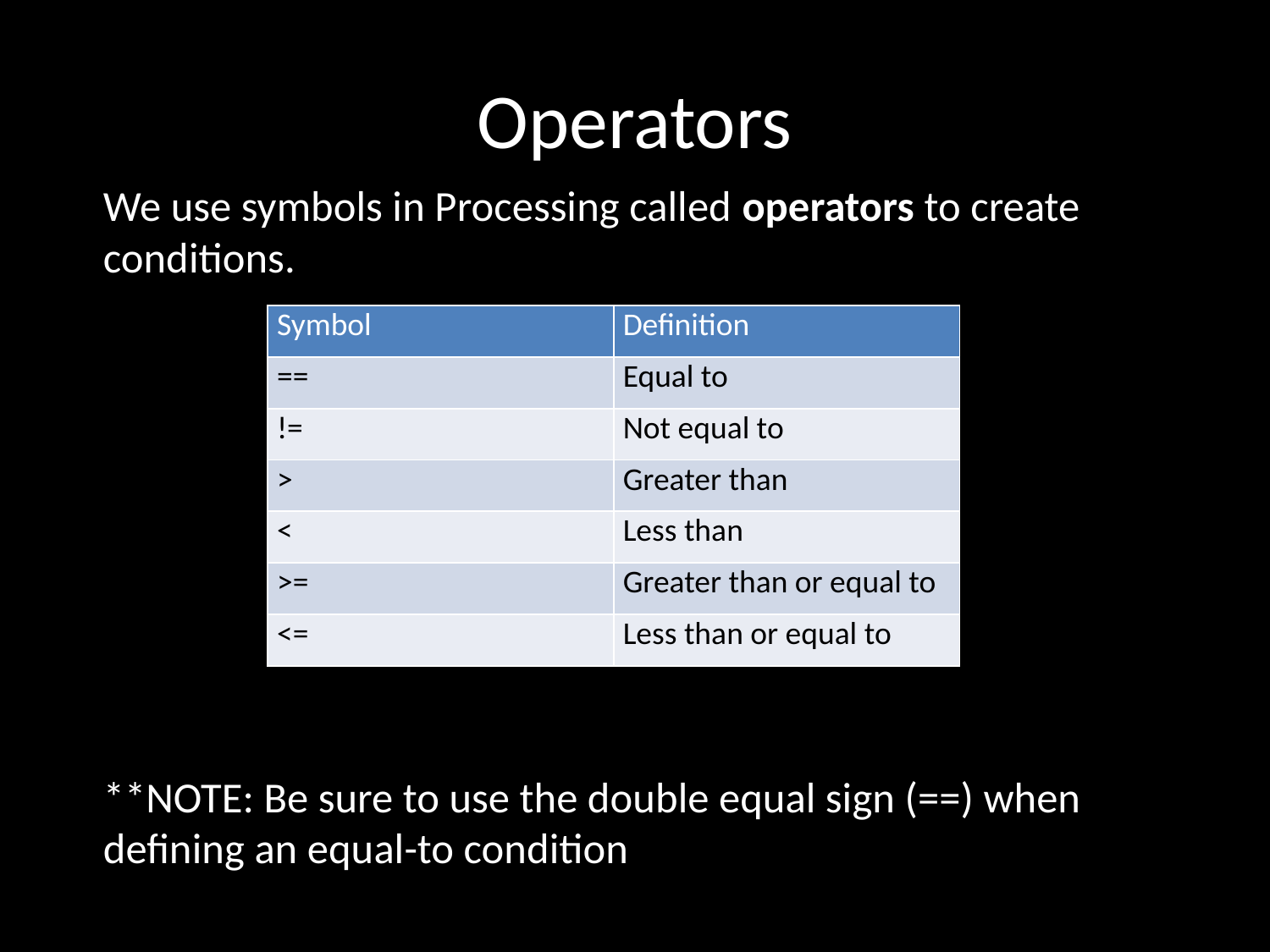

# Operators
We use symbols in Processing called operators to create conditions.

**NOTE: Be sure to use the double equal sign (==) when defining an equal-to condition
| Symbol | Definition |
| --- | --- |
| == | Equal to |
| != | Not equal to |
| > | Greater than |
| < | Less than |
| >= | Greater than or equal to |
| <= | Less than or equal to |